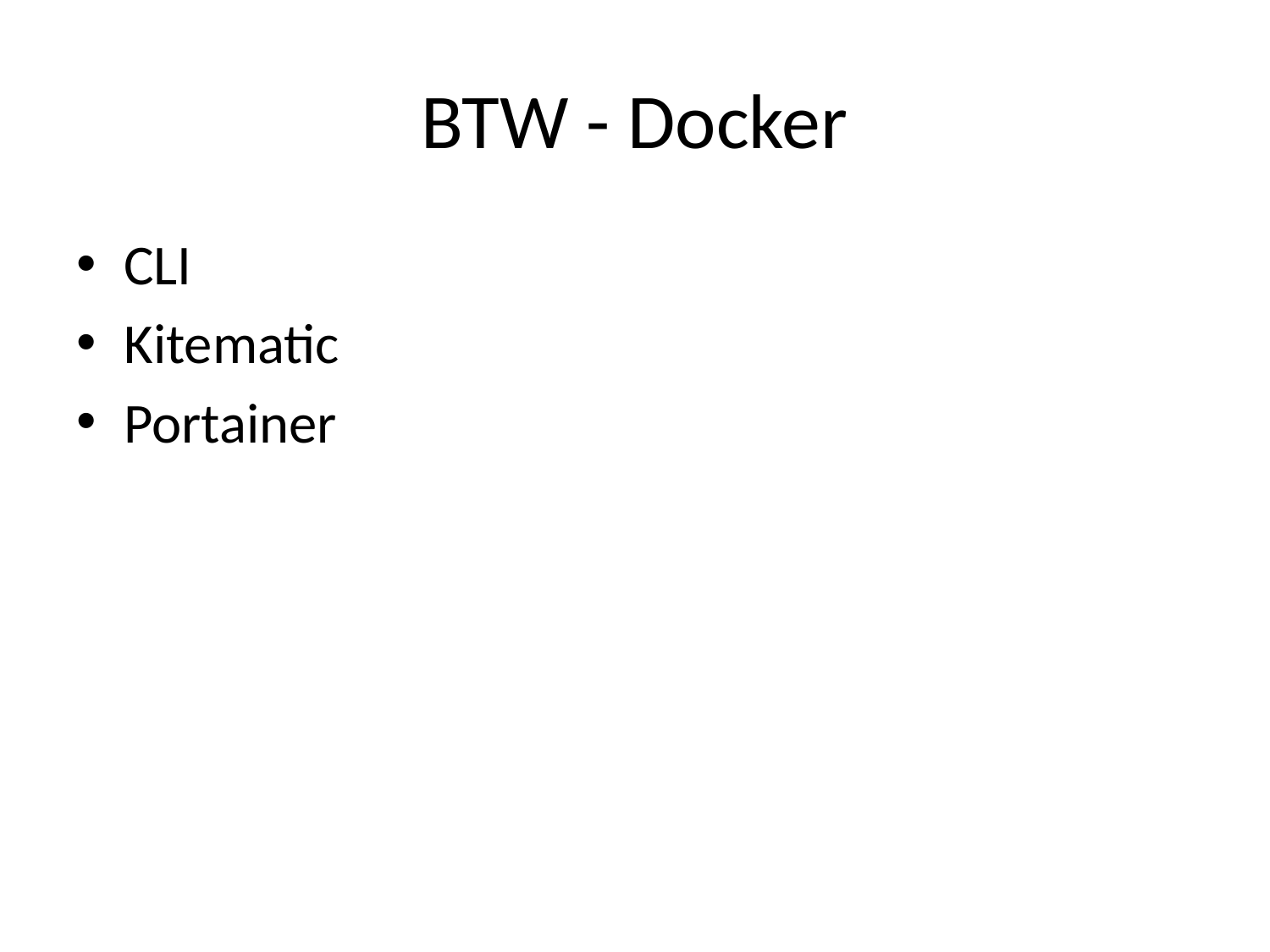

# BTW - Docker
CLI
Kitematic
Portainer